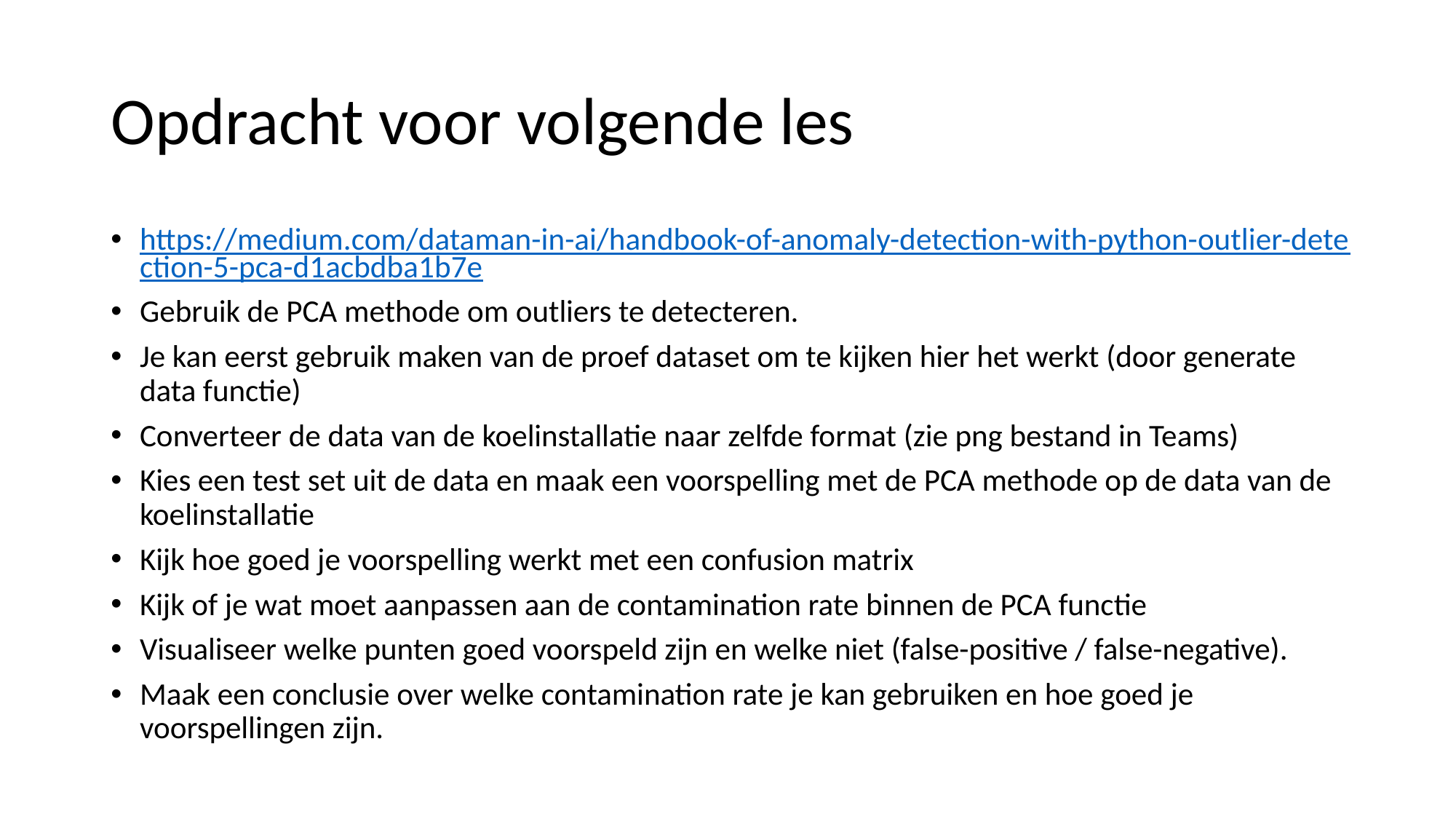

# Opdracht voor volgende les
https://medium.com/dataman-in-ai/handbook-of-anomaly-detection-with-python-outlier-detection-5-pca-d1acbdba1b7e
Gebruik de PCA methode om outliers te detecteren.
Je kan eerst gebruik maken van de proef dataset om te kijken hier het werkt (door generate data functie)
Converteer de data van de koelinstallatie naar zelfde format (zie png bestand in Teams)
Kies een test set uit de data en maak een voorspelling met de PCA methode op de data van de koelinstallatie
Kijk hoe goed je voorspelling werkt met een confusion matrix
Kijk of je wat moet aanpassen aan de contamination rate binnen de PCA functie
Visualiseer welke punten goed voorspeld zijn en welke niet (false-positive / false-negative).
Maak een conclusie over welke contamination rate je kan gebruiken en hoe goed je voorspellingen zijn.